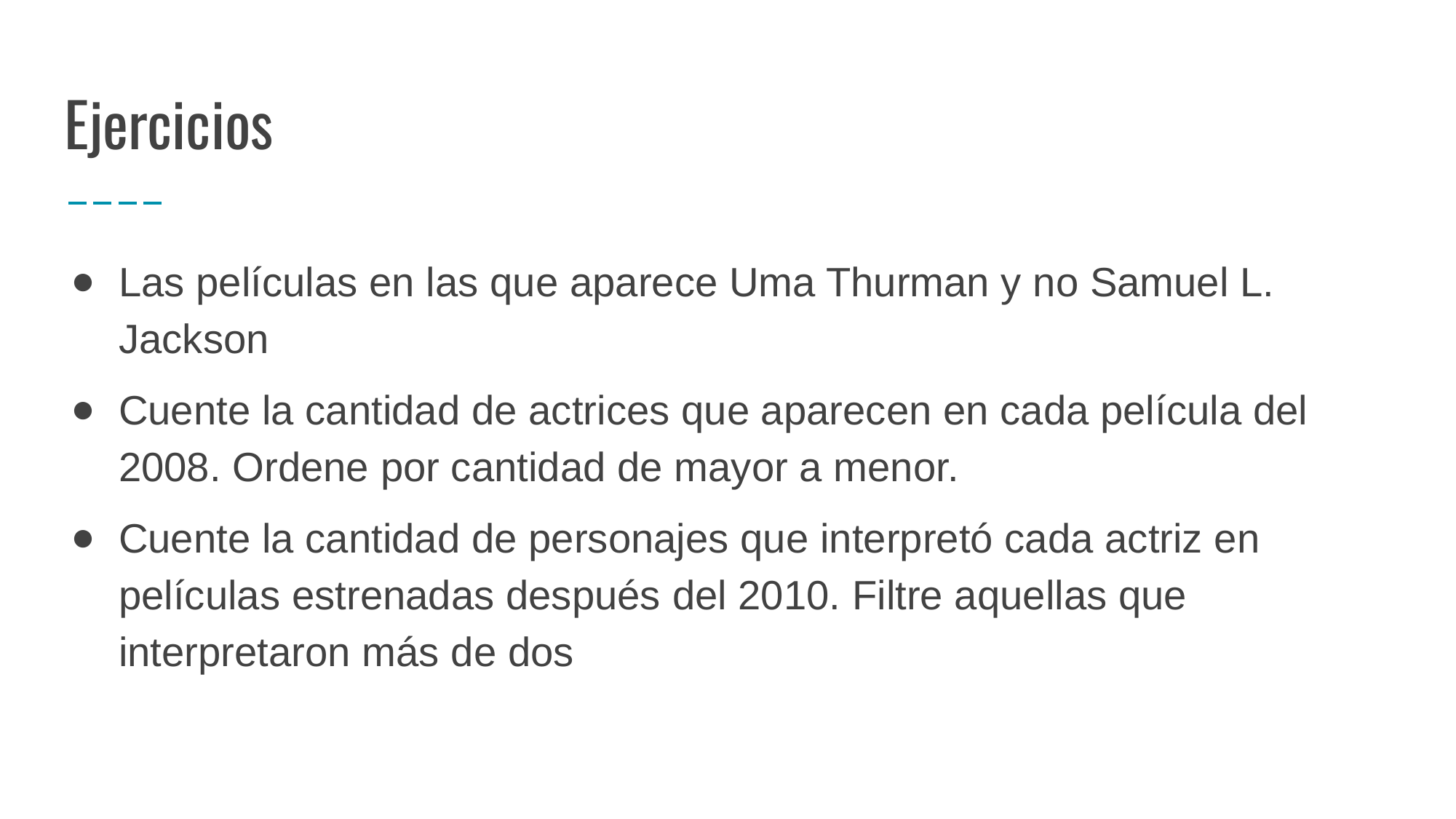

# Ejercicios
Las películas en las que aparece Uma Thurman y no Samuel L. Jackson
Cuente la cantidad de actrices que aparecen en cada película del 2008. Ordene por cantidad de mayor a menor.
Cuente la cantidad de personajes que interpretó cada actriz en películas estrenadas después del 2010. Filtre aquellas que interpretaron más de dos